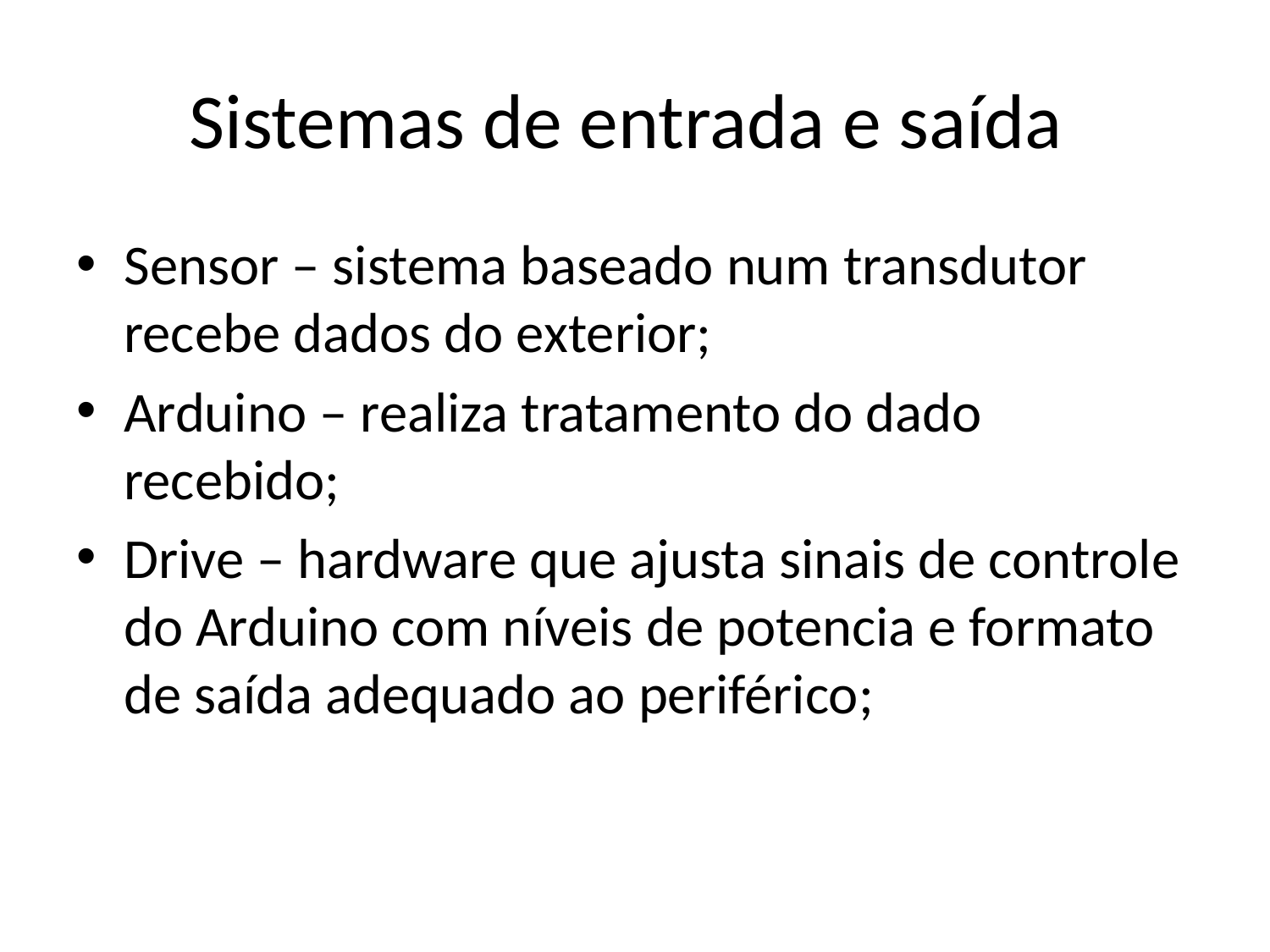

# Sistemas de entrada e saída
Sensor – sistema baseado num transdutor recebe dados do exterior;
Arduino – realiza tratamento do dado recebido;
Drive – hardware que ajusta sinais de controle do Arduino com níveis de potencia e formato de saída adequado ao periférico;